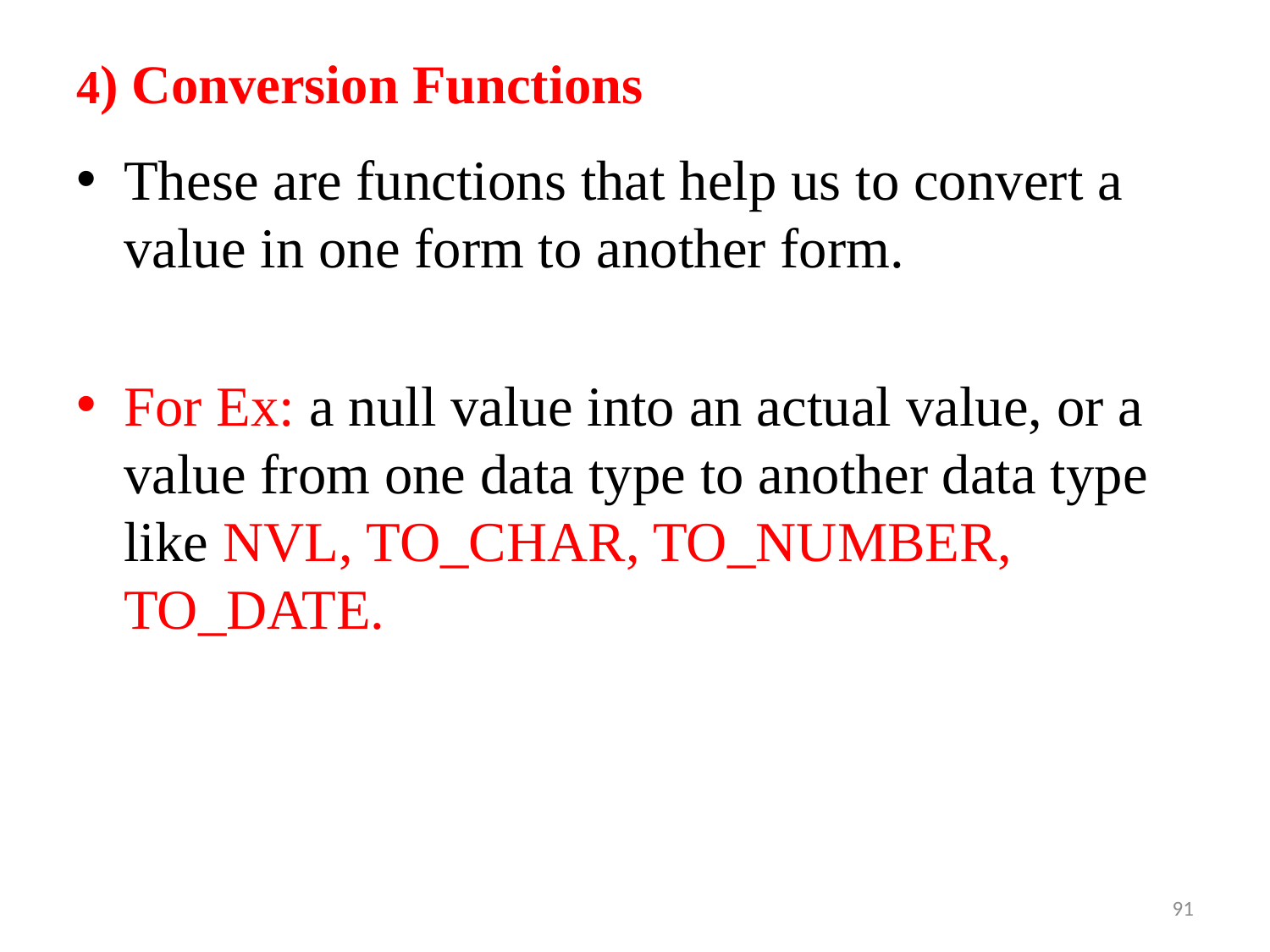

# 4) Conversion Functions
These are functions that help us to convert a value in one form to another form.

For Ex: a null value into an actual value, or a value from one data type to another data type like NVL, TO_CHAR, TO_NUMBER, TO_DATE.
91